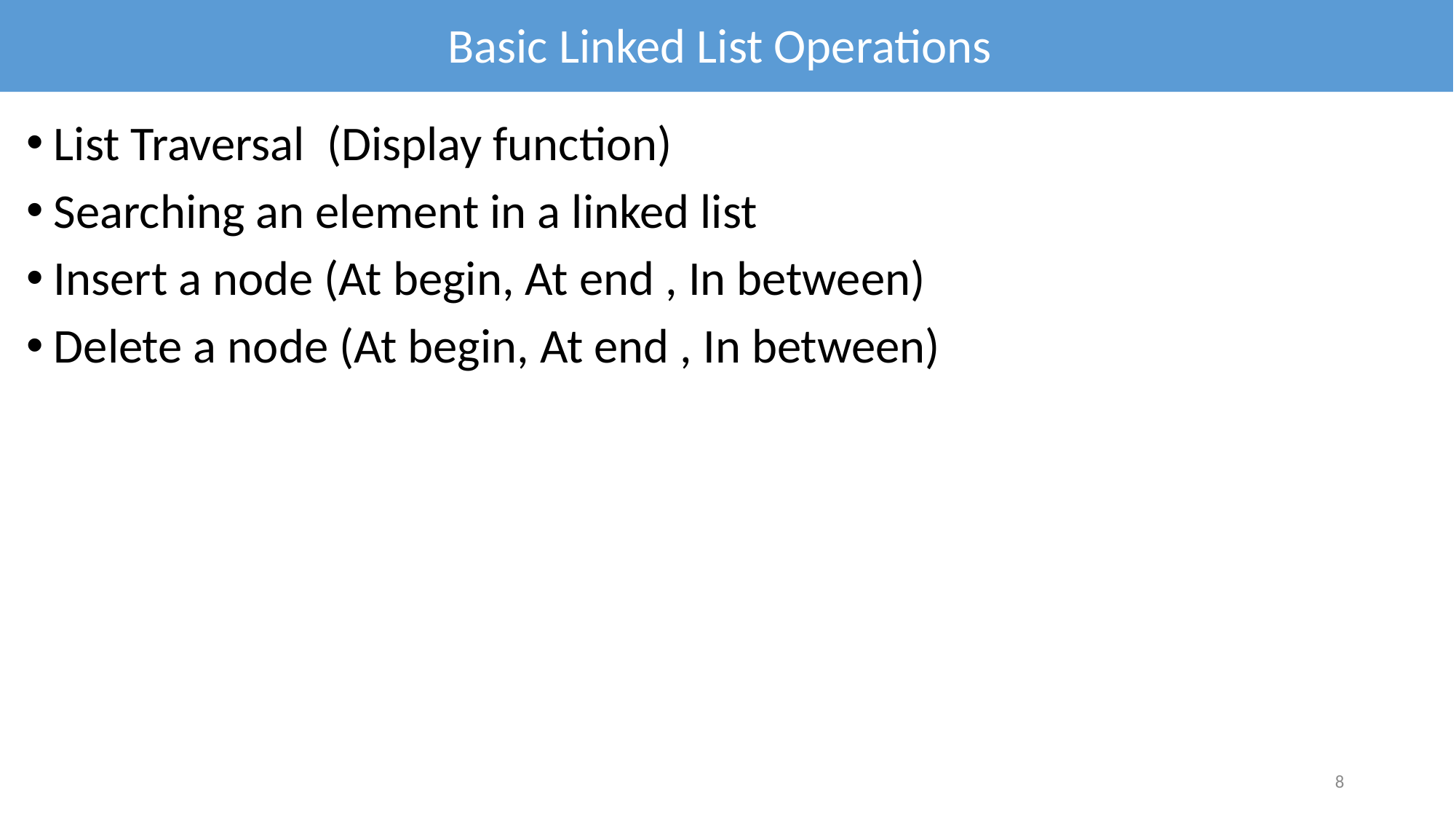

Basic Linked List Operations
List Traversal  (Display function)
Searching an element in a linked list
Insert a node (At begin, At end , In between)
Delete a node (At begin, At end , In between)

8